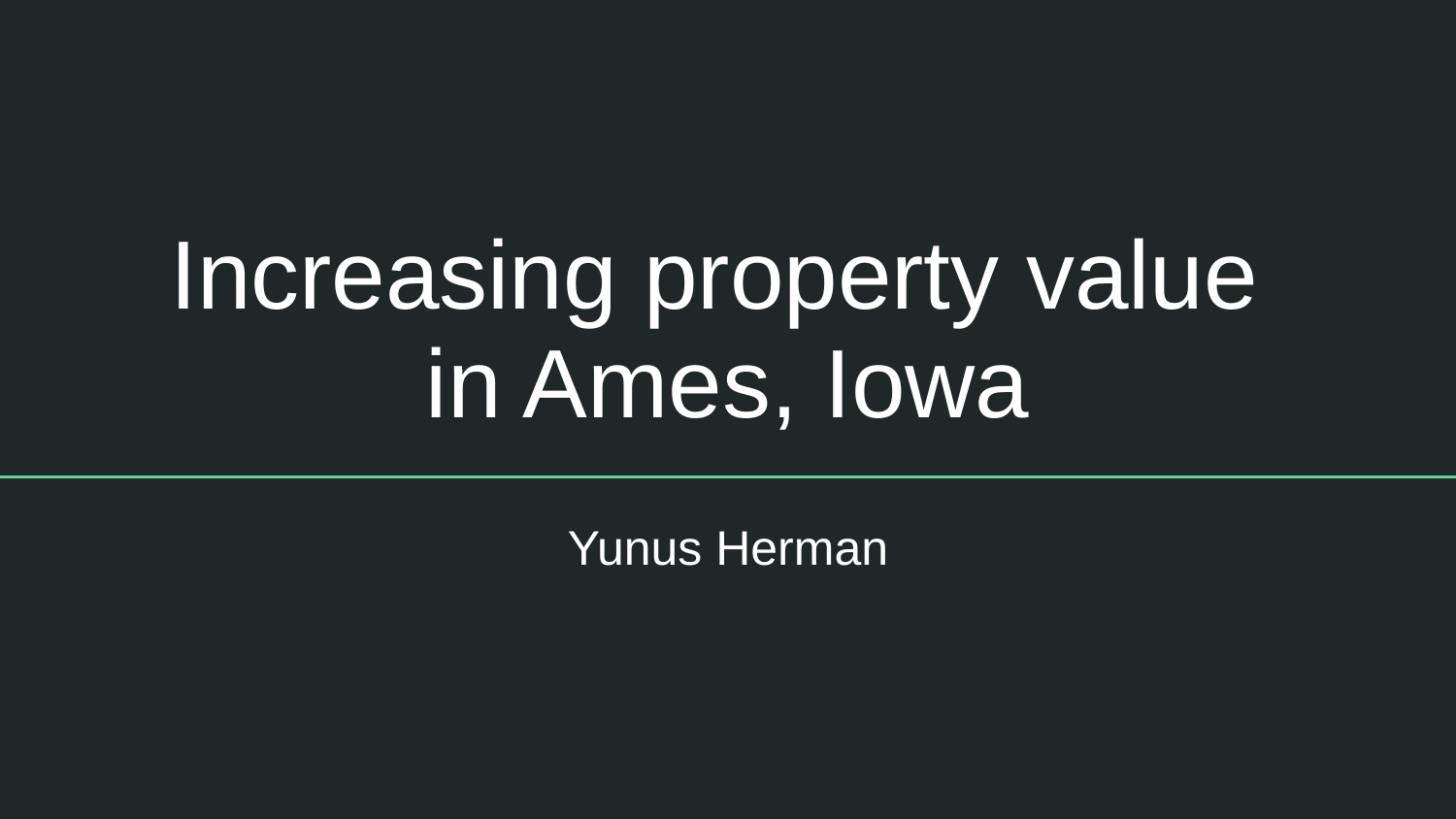

# Increasing property value
in Ames, Iowa
Yunus Herman